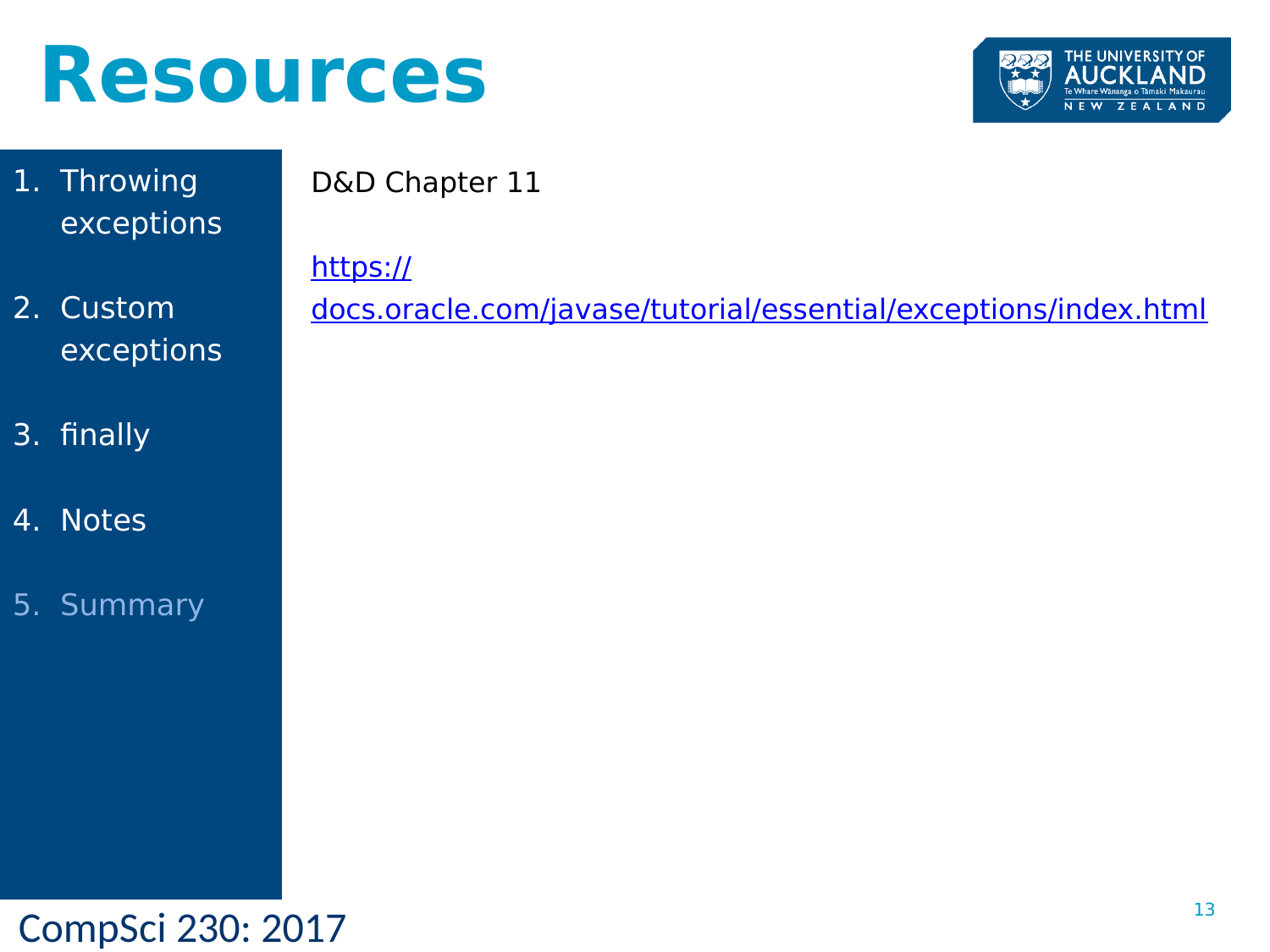

# Resources
Throwing exceptions
Custom exceptions

finally

Notes

Summary
D&D Chapter 11

https://docs.oracle.com/javase/tutorial/essential/exceptions/index.html

13